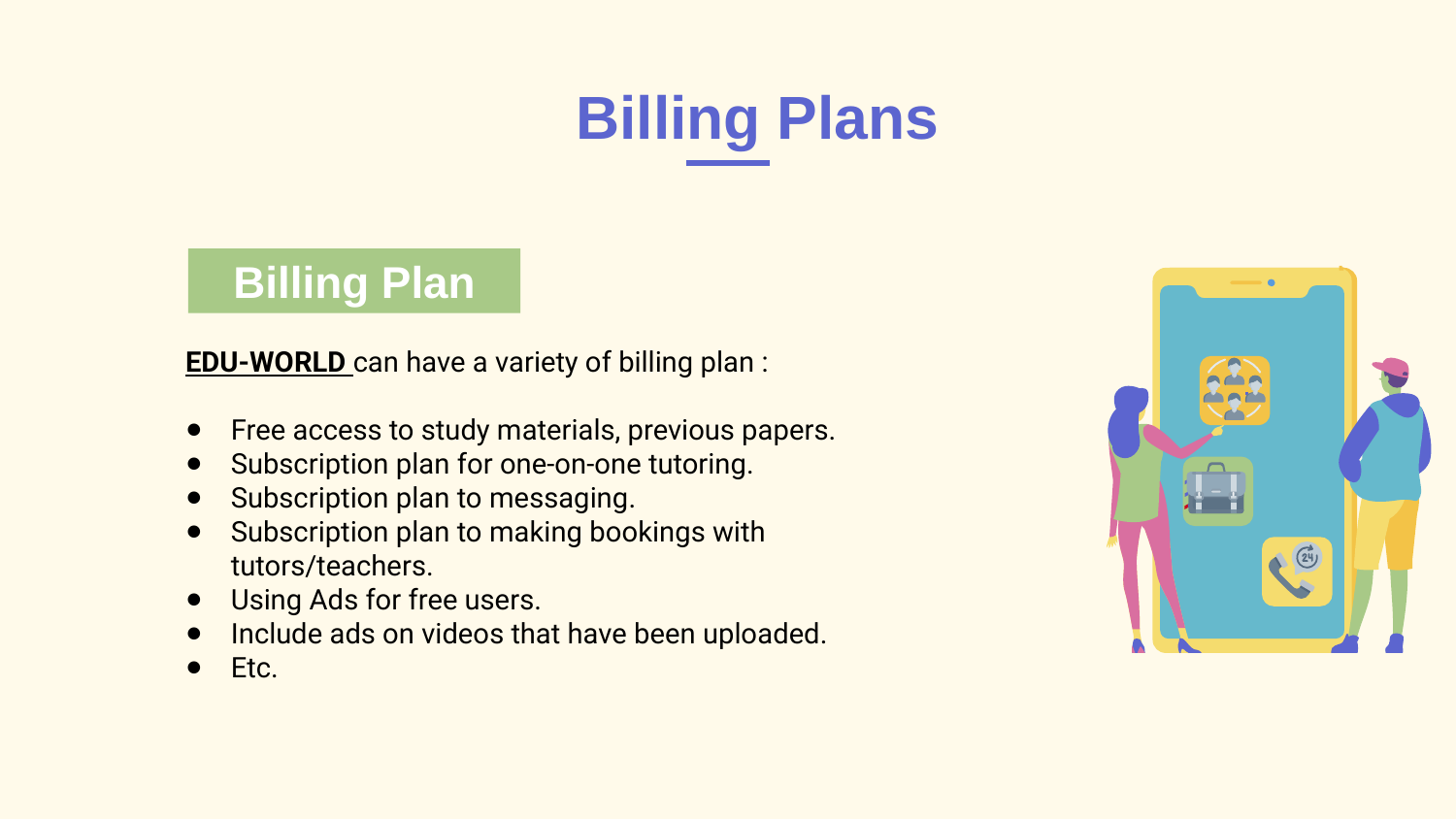

# Billing Plans
Billing Plan

EDU-WORLD can have a variety of billing plan :

Free access to study materials, previous papers.
Subscription plan for one-on-one tutoring.
Subscription plan to messaging.
Subscription plan to making bookings with tutors/teachers.
Using Ads for free users.
Include ads on videos that have been uploaded.
Etc.